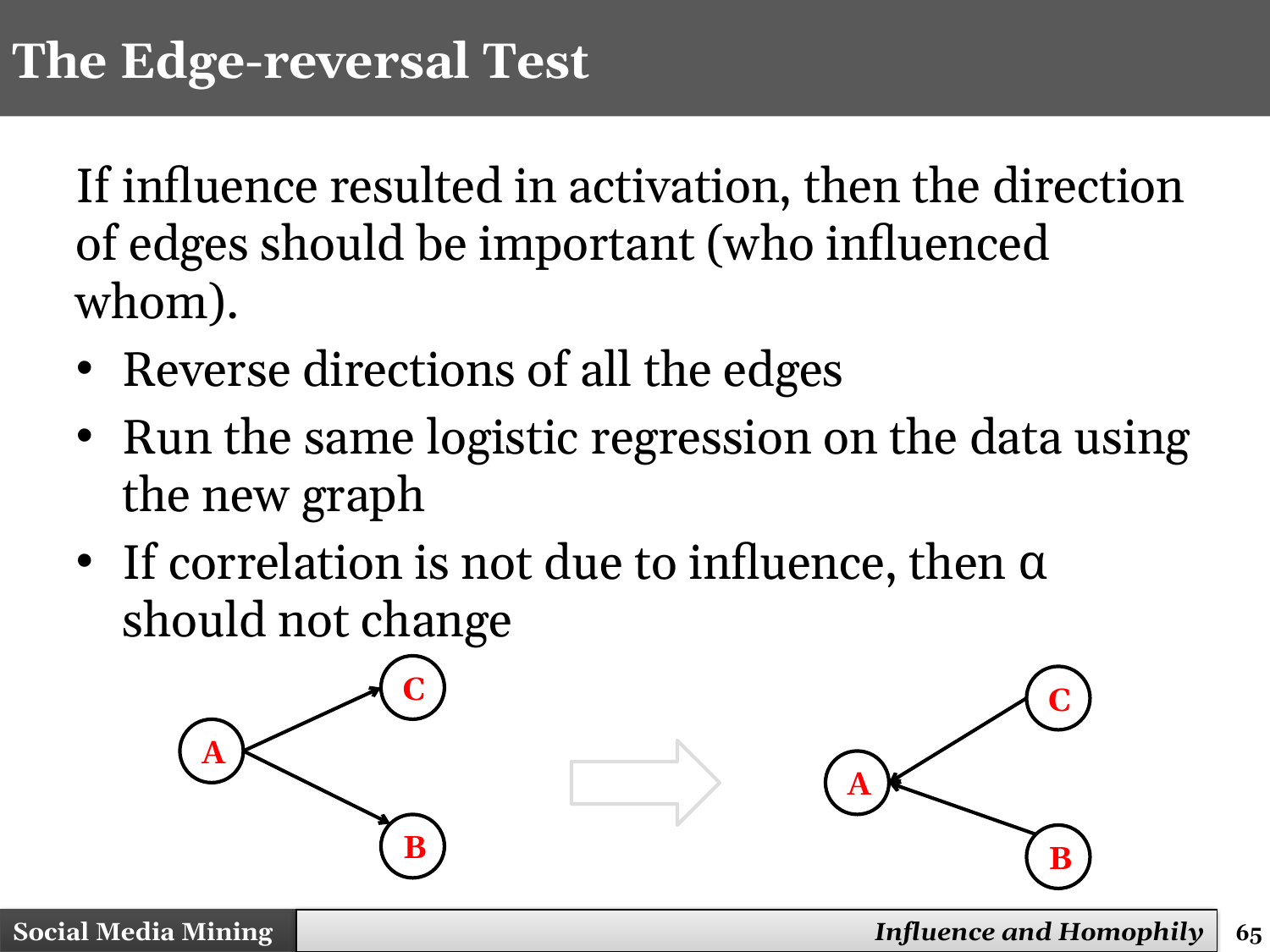

# The Edge-reversal Test
If influence resulted in activation, then the direction of edges should be important (who influenced whom).
Reverse directions of all the edges
Run the same logistic regression on the data using the new graph
If correlation is not due to influence, then α should not change
C
A
B
C
A
B